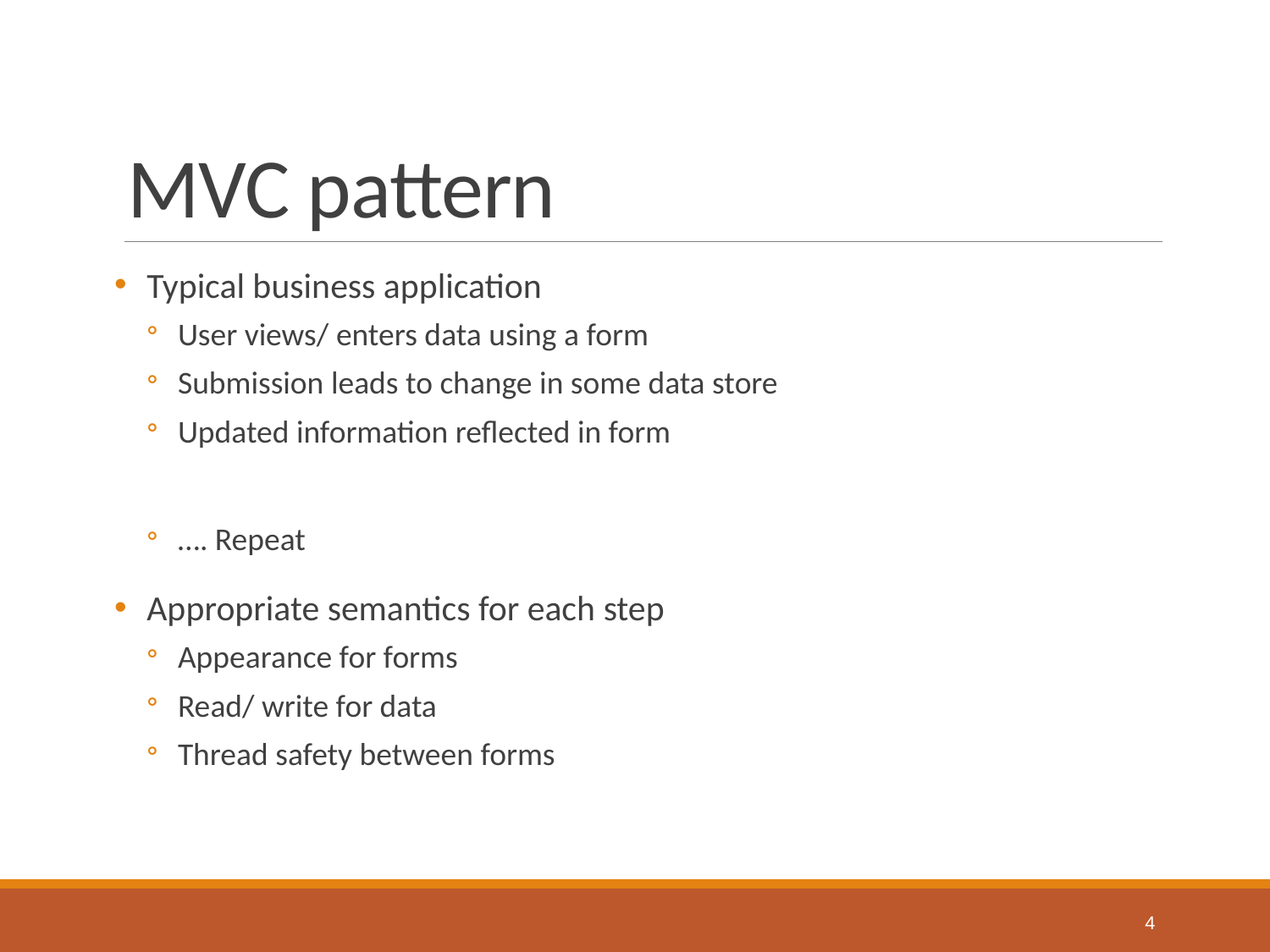

# MVC pattern
Typical business application
User views/ enters data using a form
Submission leads to change in some data store
Updated information reflected in form

…. Repeat
Appropriate semantics for each step
Appearance for forms
Read/ write for data
Thread safety between forms
4